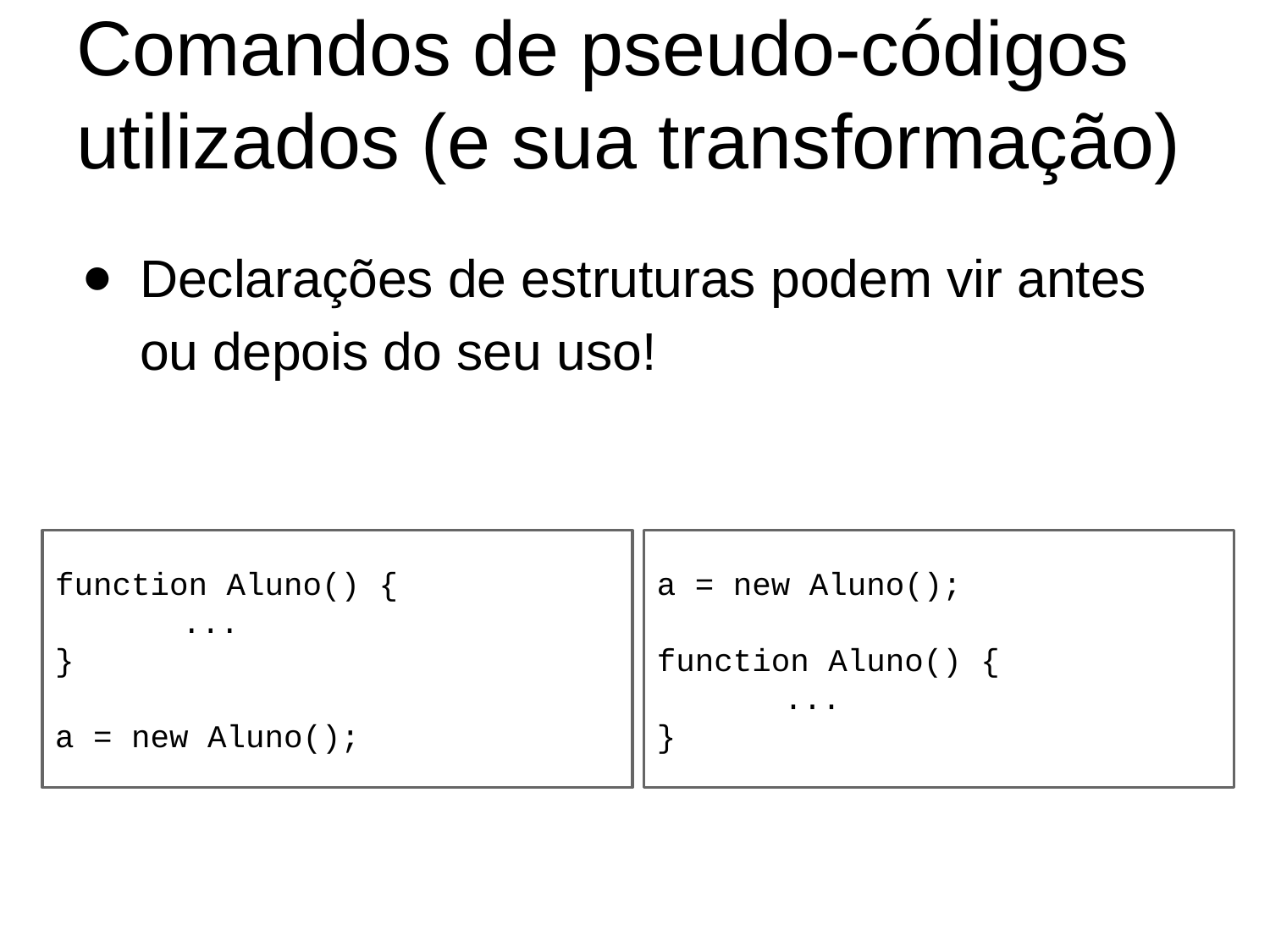

# Comandos de pseudo-códigos utilizados (e sua transformação)
Declarações de estruturas podem vir antes ou depois do seu uso!

function Aluno() {
	...
}

a = new Aluno();
a = new Aluno();

function Aluno() {
	...
}